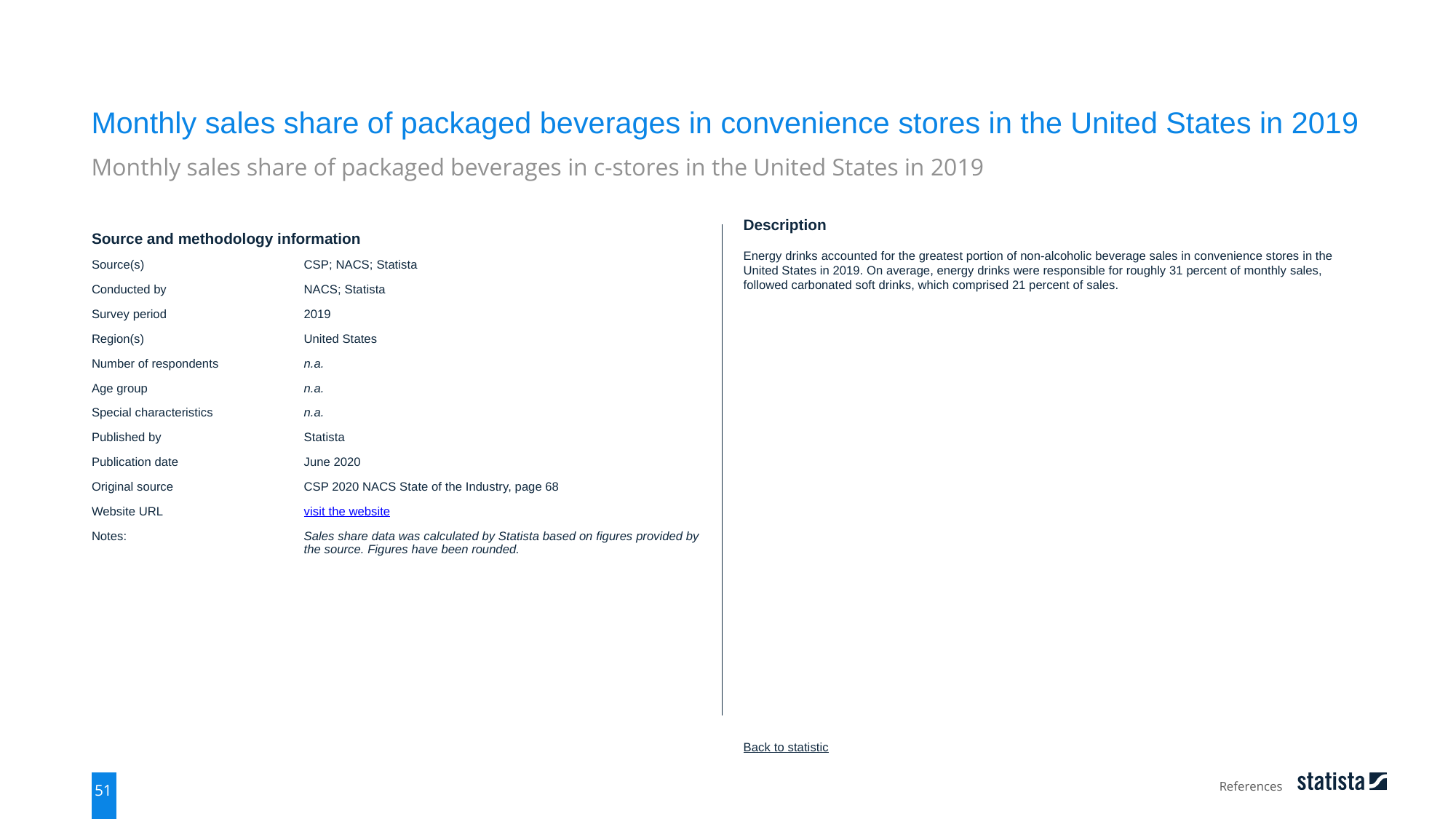

Monthly sales share of packaged beverages in convenience stores in the United States in 2019
Monthly sales share of packaged beverages in c-stores in the United States in 2019
| Source and methodology information |  |
| --- | --- |
| Source(s) | CSP; NACS; Statista |
| Conducted by | NACS; Statista |
| Survey period | 2019 |
| Region(s) | United States |
| Number of respondents | n.a. |
| Age group | n.a. |
| Special characteristics | n.a. |
| Published by | Statista |
| Publication date | June 2020 |
| Original source | CSP 2020 NACS State of the Industry, page 68 |
| Website URL | visit the website |
| Notes: | Sales share data was calculated by Statista based on figures provided by the source. Figures have been rounded. |

Description

Energy drinks accounted for the greatest portion of non-alcoholic beverage sales in convenience stores in the United States in 2019. On average, energy drinks were responsible for roughly 31 percent of monthly sales, followed carbonated soft drinks, which comprised 21 percent of sales.
Back to statistic
References

51